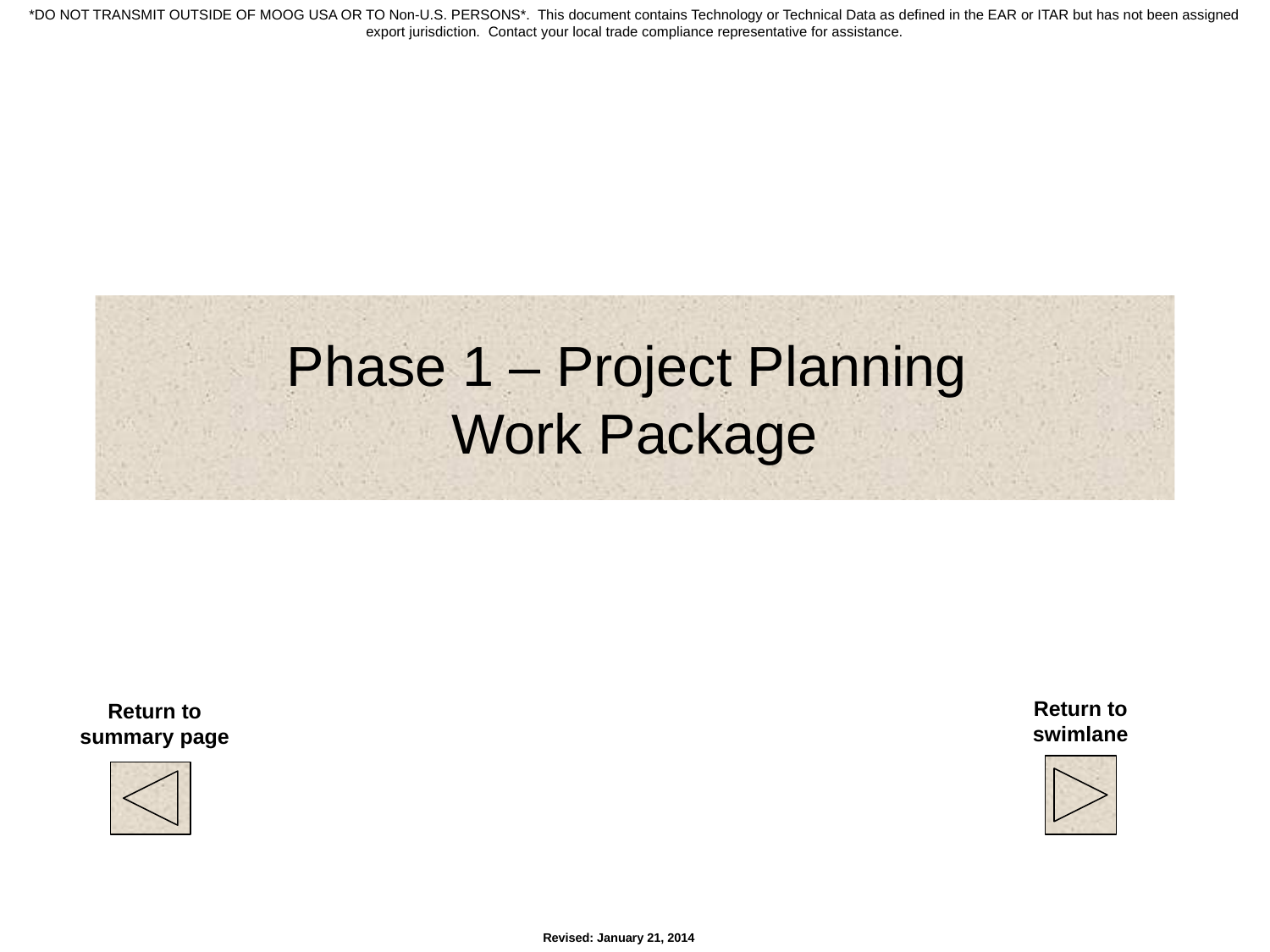

# Phase 1 – Project Planning Work Package
Return to swimlane
Return to summary page

Revised: January 21, 2014